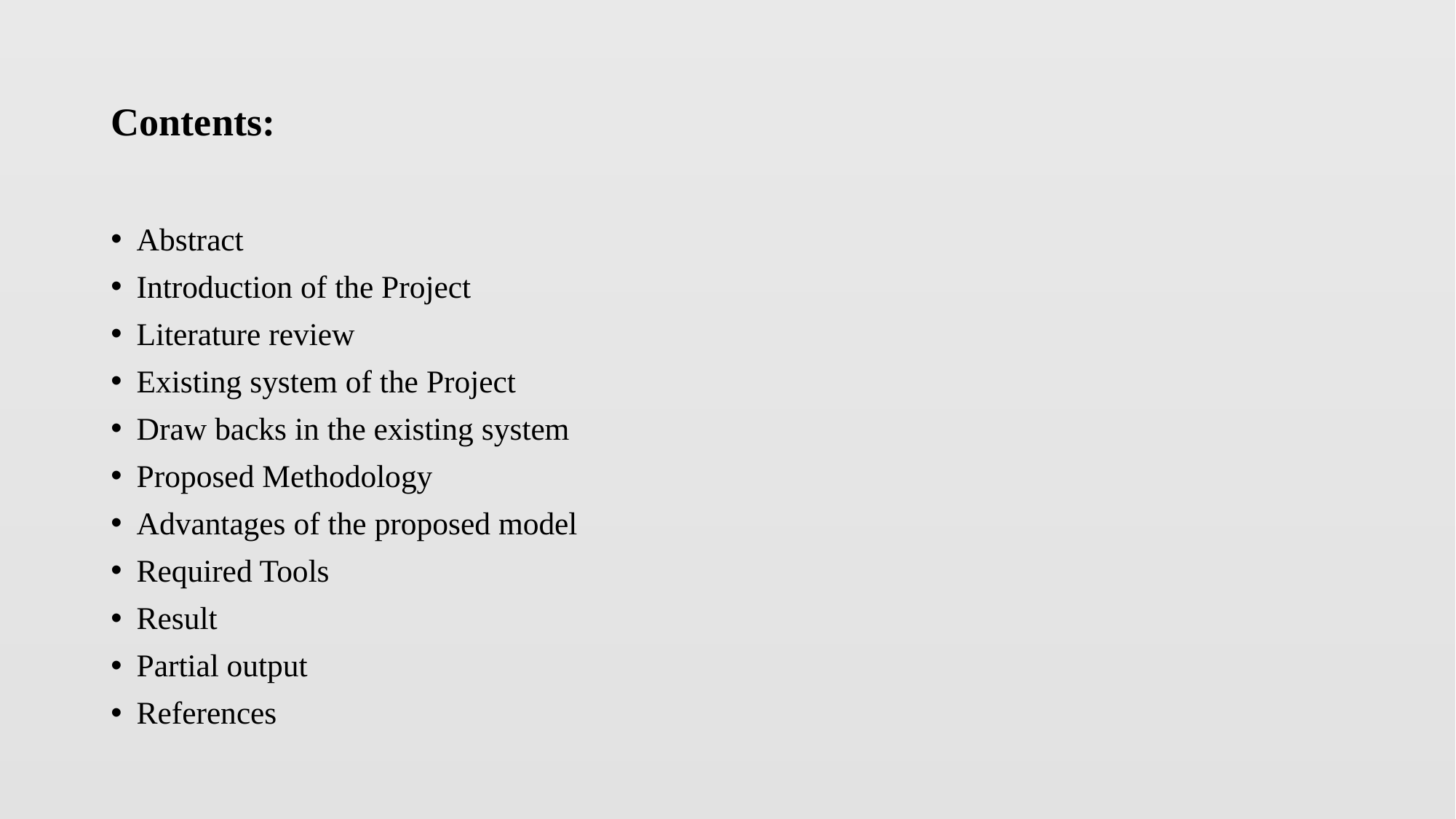

# Contents:
Abstract
Introduction of the Project
Literature review
Existing system of the Project
Draw backs in the existing system
Proposed Methodology
Advantages of the proposed model
Required Tools
Result
Partial output
References